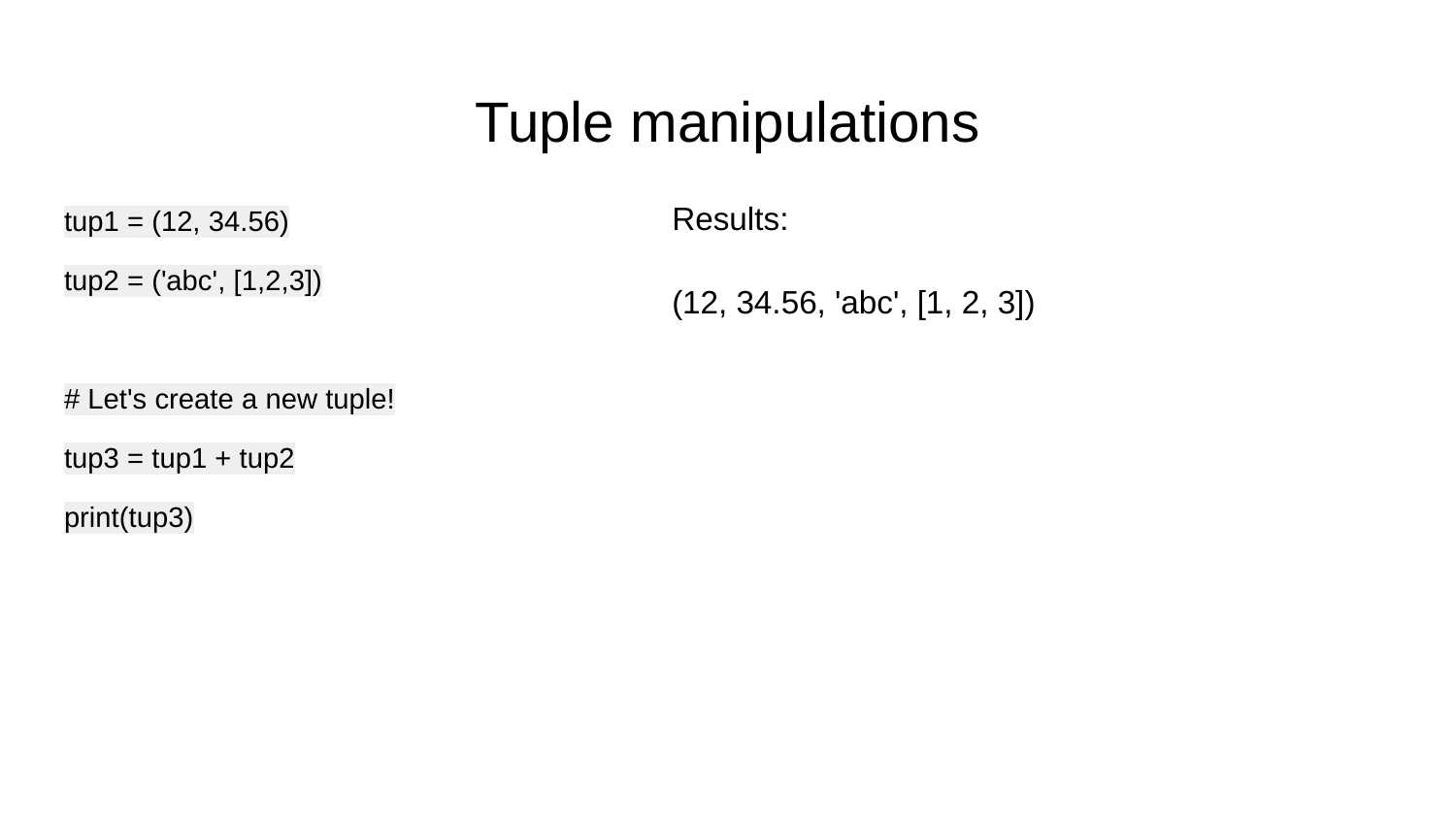

# Tuple manipulations
tup1 = (12, 34.56)
tup2 = ('abc', [1,2,3])

# Let's create a new tuple!
tup3 = tup1 + tup2
print(tup3)

Results:

(12, 34.56, 'abc', [1, 2, 3])